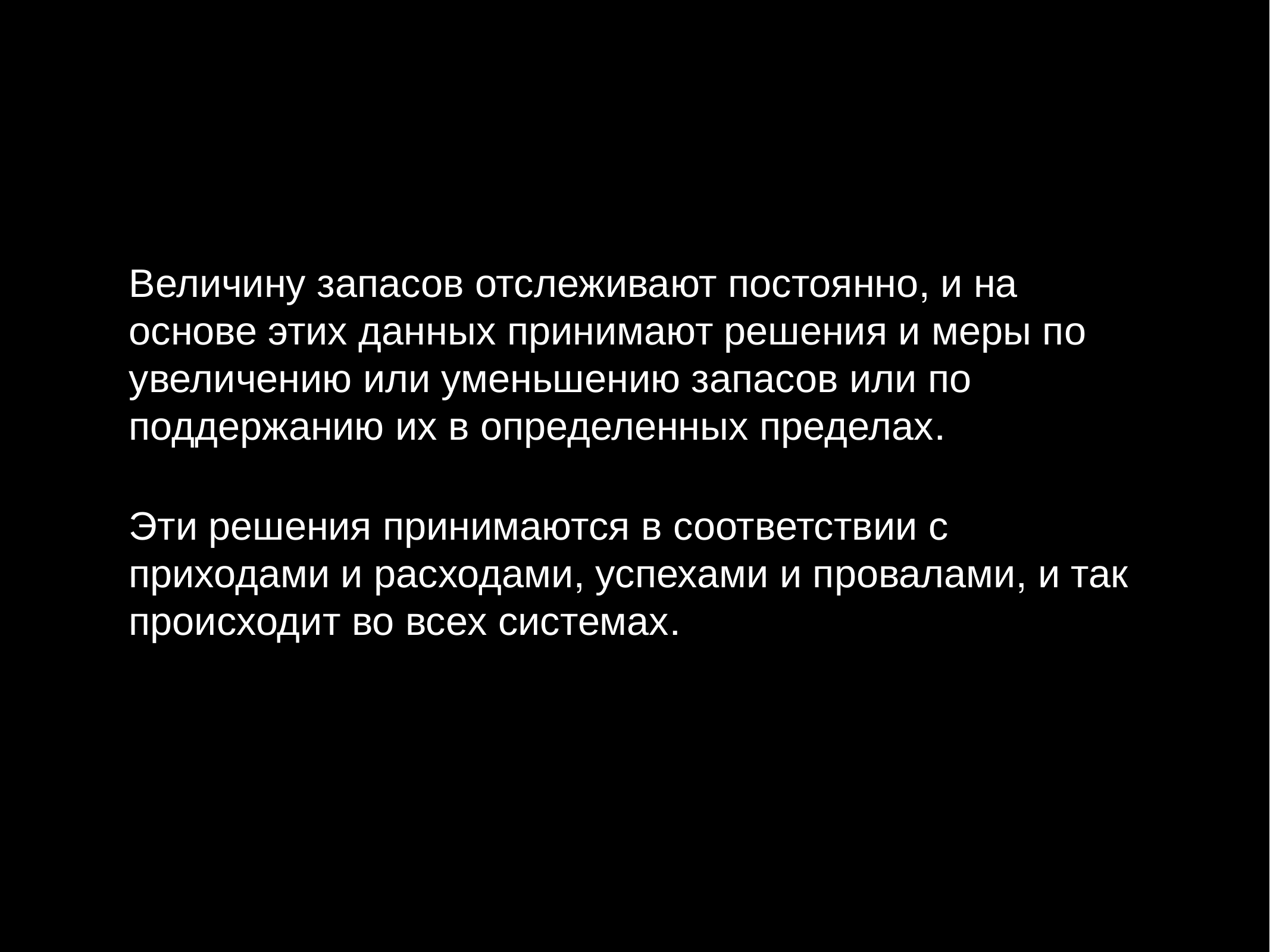

49
Величину запасов отслеживают постоянно, и на основе этих данных принимают решения и меры по увеличению или уменьшению запасов или по поддержанию их в определенных пределах.
Эти решения принимаются в соответствии с приходами и расходами, успехами и провалами, и так происходит во всех системах.